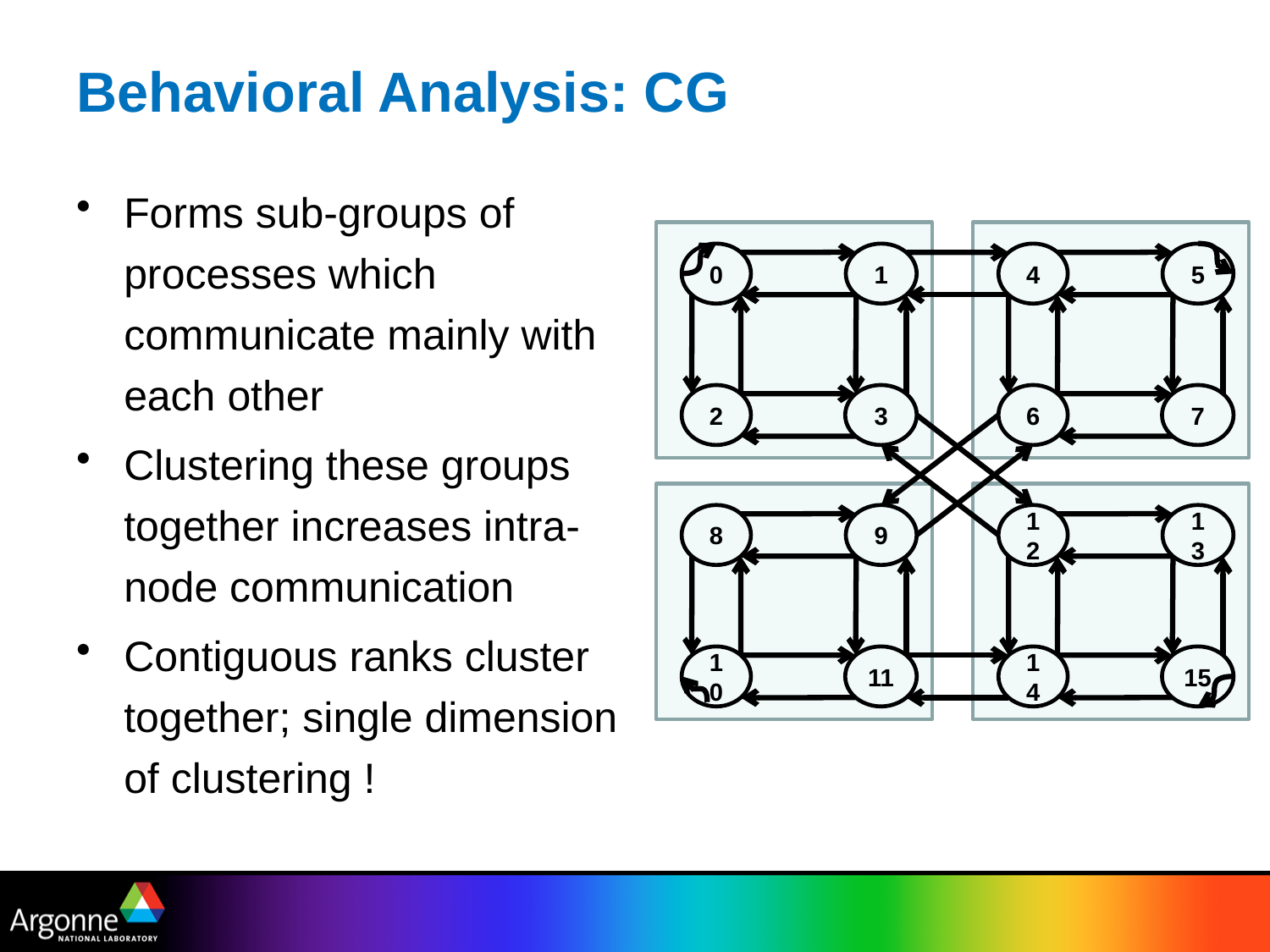

# Behavioral Analysis: CG
Forms sub-groups of processes which communicate mainly with each other
Clustering these groups together increases intra-node communication
Contiguous ranks cluster together; single dimension of clustering !

0
1
2
3

4
5
6
7

8
9
10
11

12
13
14
15